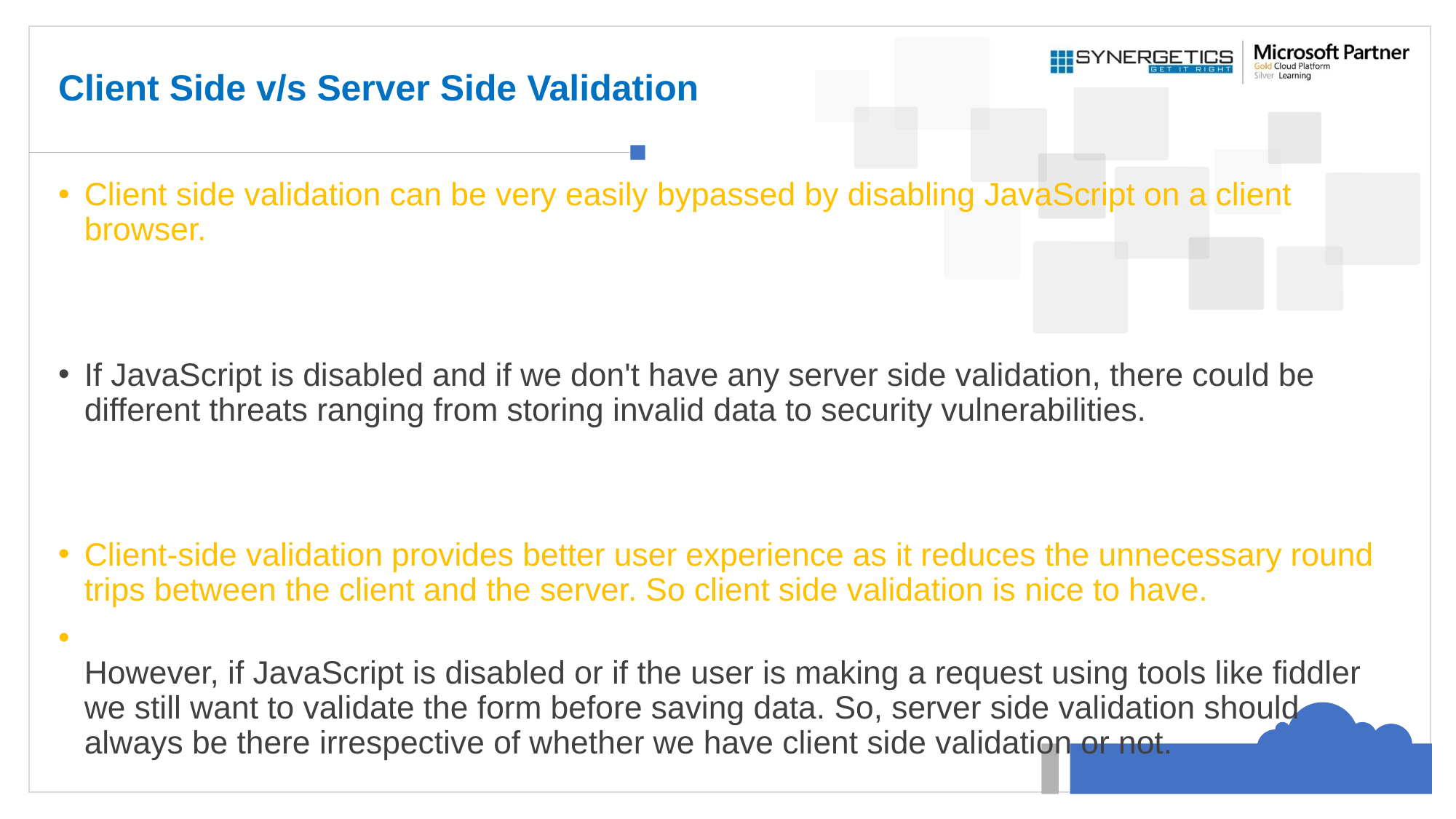

# Client Side v/s Server Side Validation
Client side validation can be very easily bypassed by disabling JavaScript on a client browser.

If JavaScript is disabled and if we don't have any server side validation, there could be different threats ranging from storing invalid data to security vulnerabilities.

Client-side validation provides better user experience as it reduces the unnecessary round trips between the client and the server. So client side validation is nice to have.
However, if JavaScript is disabled or if the user is making a request using tools like fiddler we still want to validate the form before saving data. So, server side validation should always be there irrespective of whether we have client side validation or not.